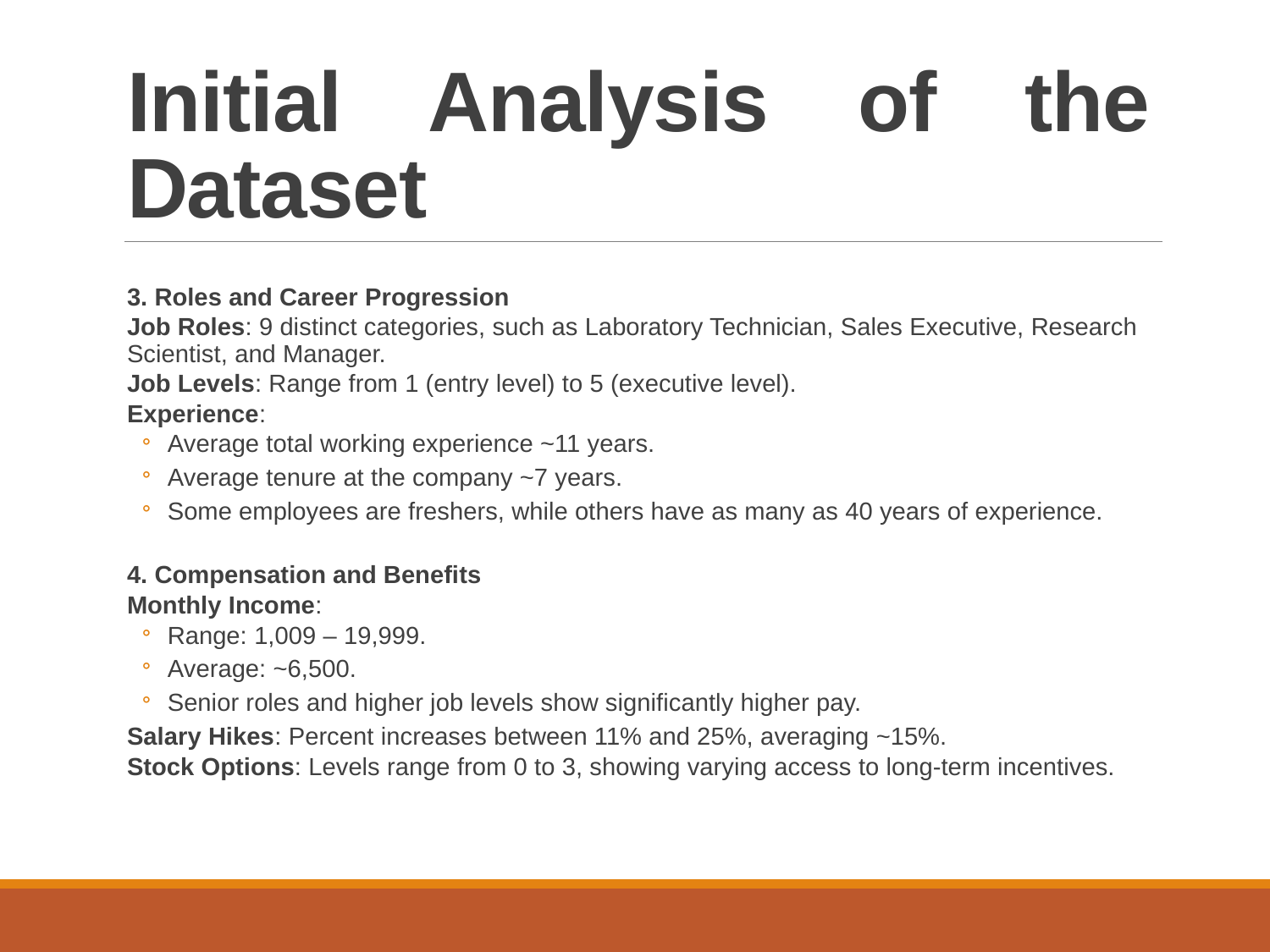

# Initial Analysis of the Dataset
3. Roles and Career Progression
Job Roles: 9 distinct categories, such as Laboratory Technician, Sales Executive, Research Scientist, and Manager.
Job Levels: Range from 1 (entry level) to 5 (executive level).
Experience:
Average total working experience ~11 years.
Average tenure at the company ~7 years.
Some employees are freshers, while others have as many as 40 years of experience.

4. Compensation and Benefits
Monthly Income:
Range: 1,009 – 19,999.
Average: ~6,500.
Senior roles and higher job levels show significantly higher pay.
Salary Hikes: Percent increases between 11% and 25%, averaging ~15%.
Stock Options: Levels range from 0 to 3, showing varying access to long-term incentives.